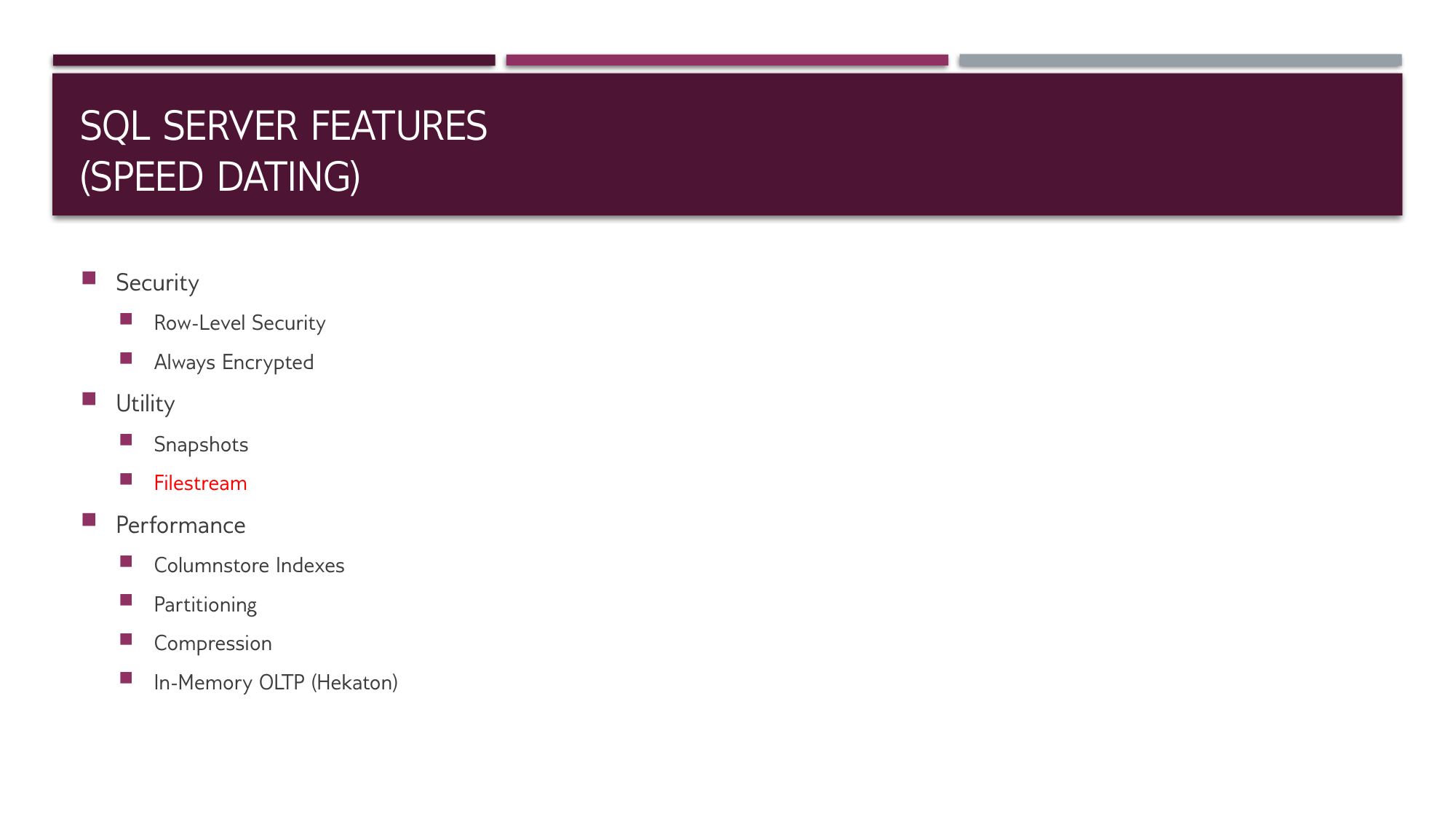

# SQL Server Features (Speed Dating)
Security
Row-Level Security
Always Encrypted
Utility
Snapshots
Filestream
Performance
Columnstore Indexes
Partitioning
Compression
In-Memory OLTP (Hekaton)